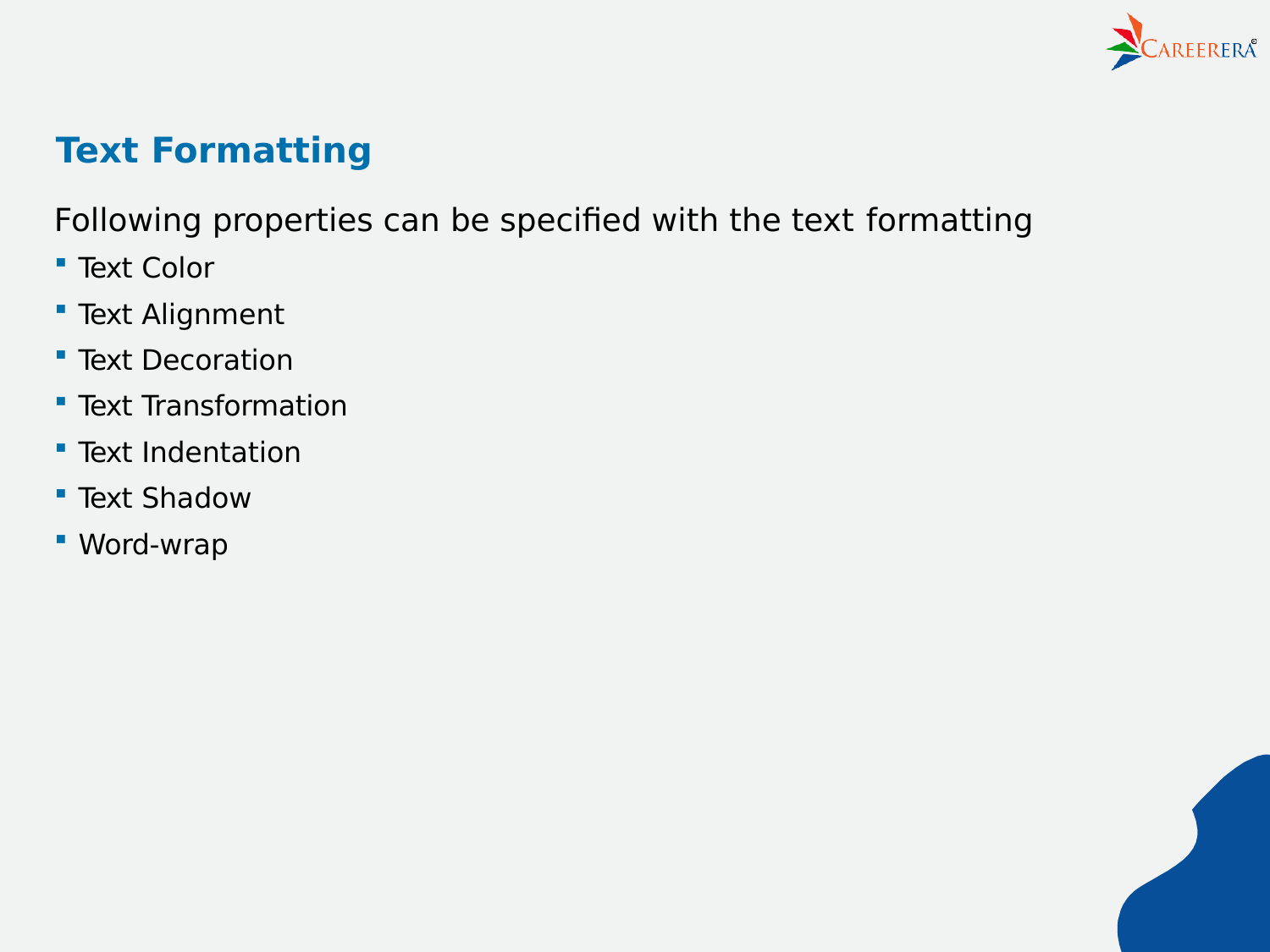

R
# Text Formatting
Following properties can be speciﬁed with the text formatting
Text Color
Text Alignment
Text Decoration
Text Transformation
Text Indentation
Text Shadow
Word-wrap